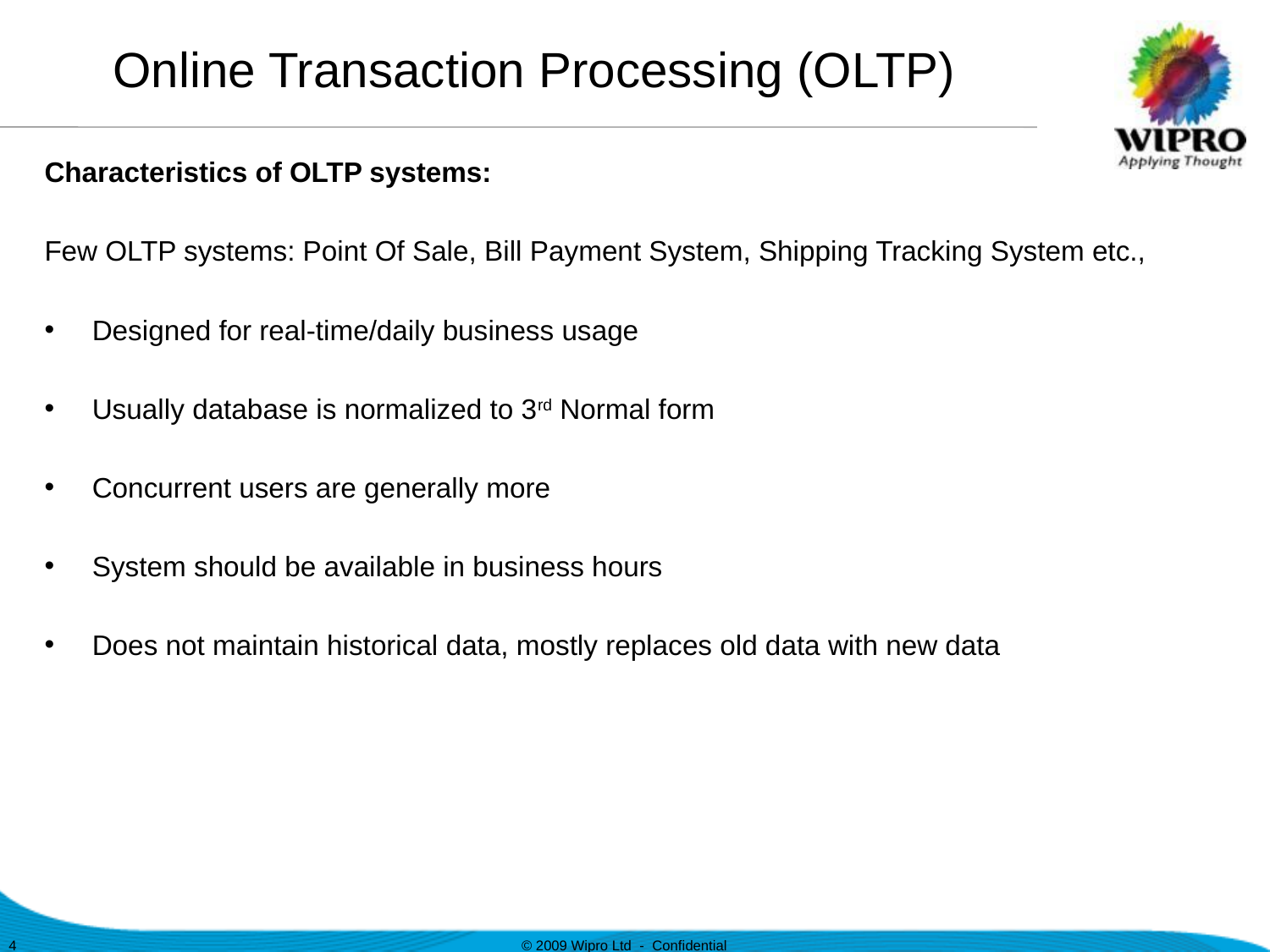

Online Transaction Processing (OLTP)
Characteristics of OLTP systems:

Few OLTP systems: Point Of Sale, Bill Payment System, Shipping Tracking System etc.,

Designed for real-time/daily business usage

Usually database is normalized to 3rd Normal form

Concurrent users are generally more

System should be available in business hours

Does not maintain historical data, mostly replaces old data with new data